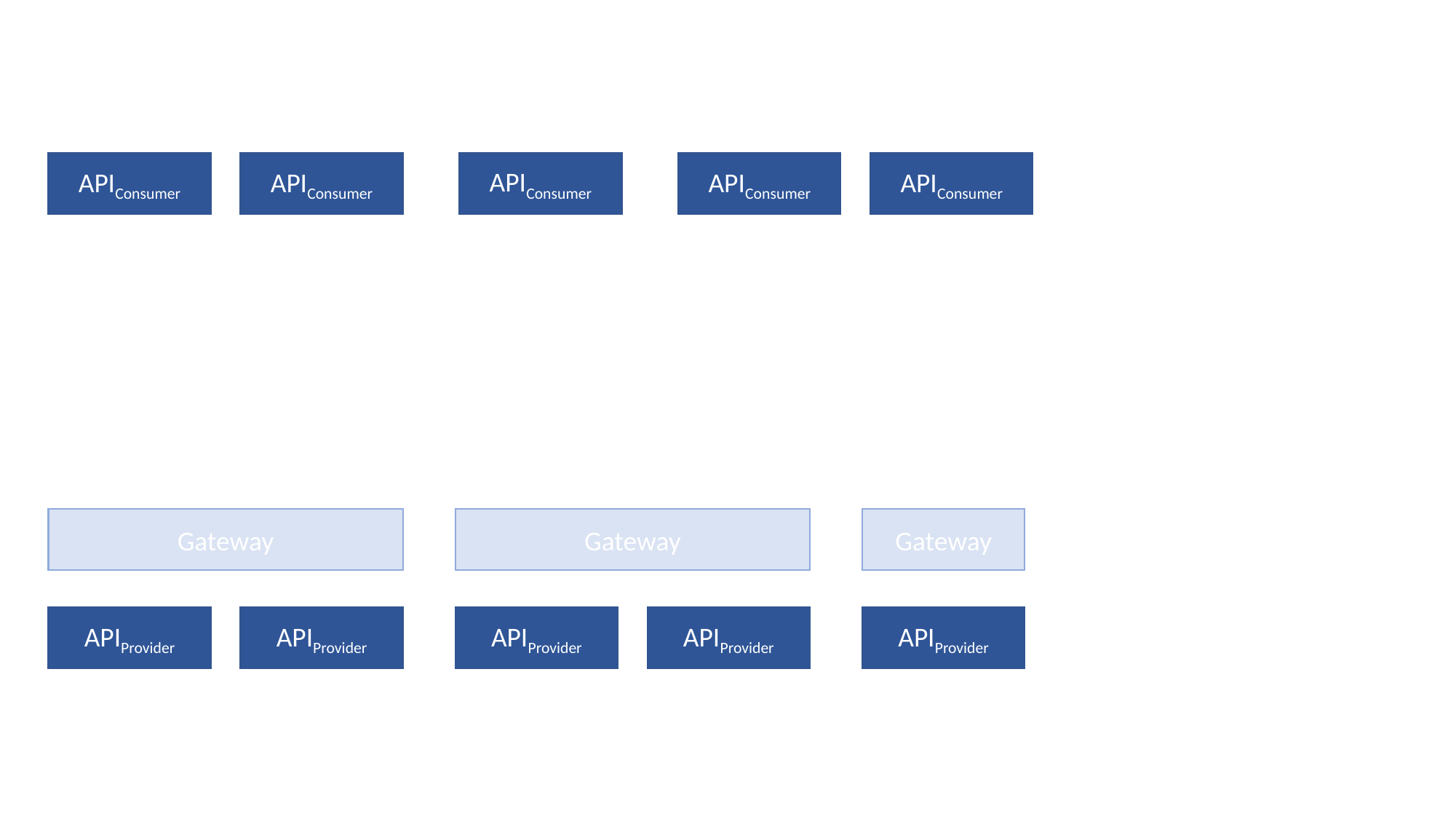

APIConsumer
APIConsumer
APIConsumer
APIConsumer
APIConsumer
Gateway
Gateway
Gateway
APIProvider
APIProvider
APIProvider
APIProvider
APIProvider